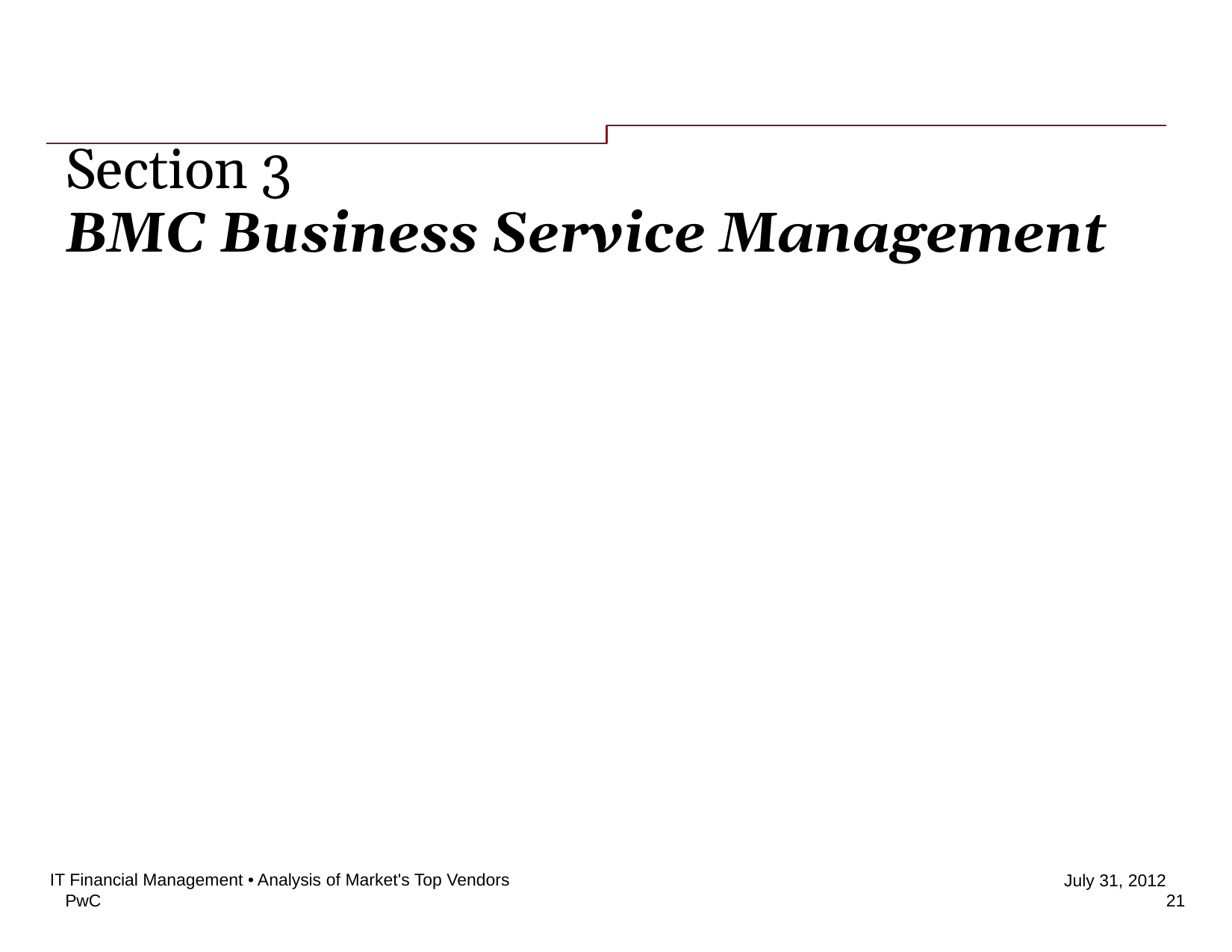

# Section 3
BMC Business Service Management
IT Financial Management • Analysis of Market's Top Vendors
21